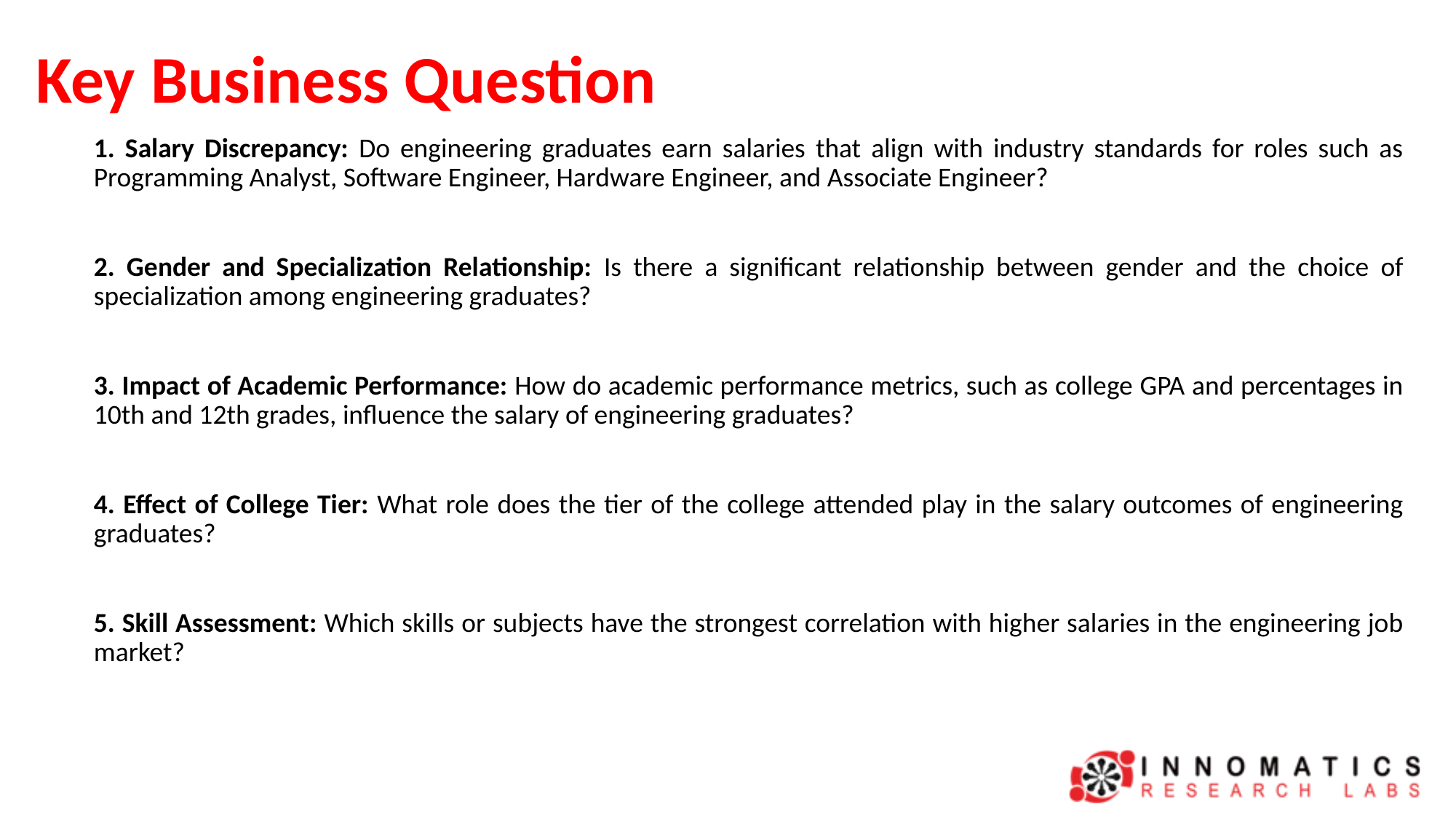

# Key Business Question
1. Salary Discrepancy: Do engineering graduates earn salaries that align with industry standards for roles such as Programming Analyst, Software Engineer, Hardware Engineer, and Associate Engineer?

2. Gender and Specialization Relationship: Is there a significant relationship between gender and the choice of specialization among engineering graduates?

3. Impact of Academic Performance: How do academic performance metrics, such as college GPA and percentages in 10th and 12th grades, influence the salary of engineering graduates?

4. Effect of College Tier: What role does the tier of the college attended play in the salary outcomes of engineering graduates?

5. Skill Assessment: Which skills or subjects have the strongest correlation with higher salaries in the engineering job market?